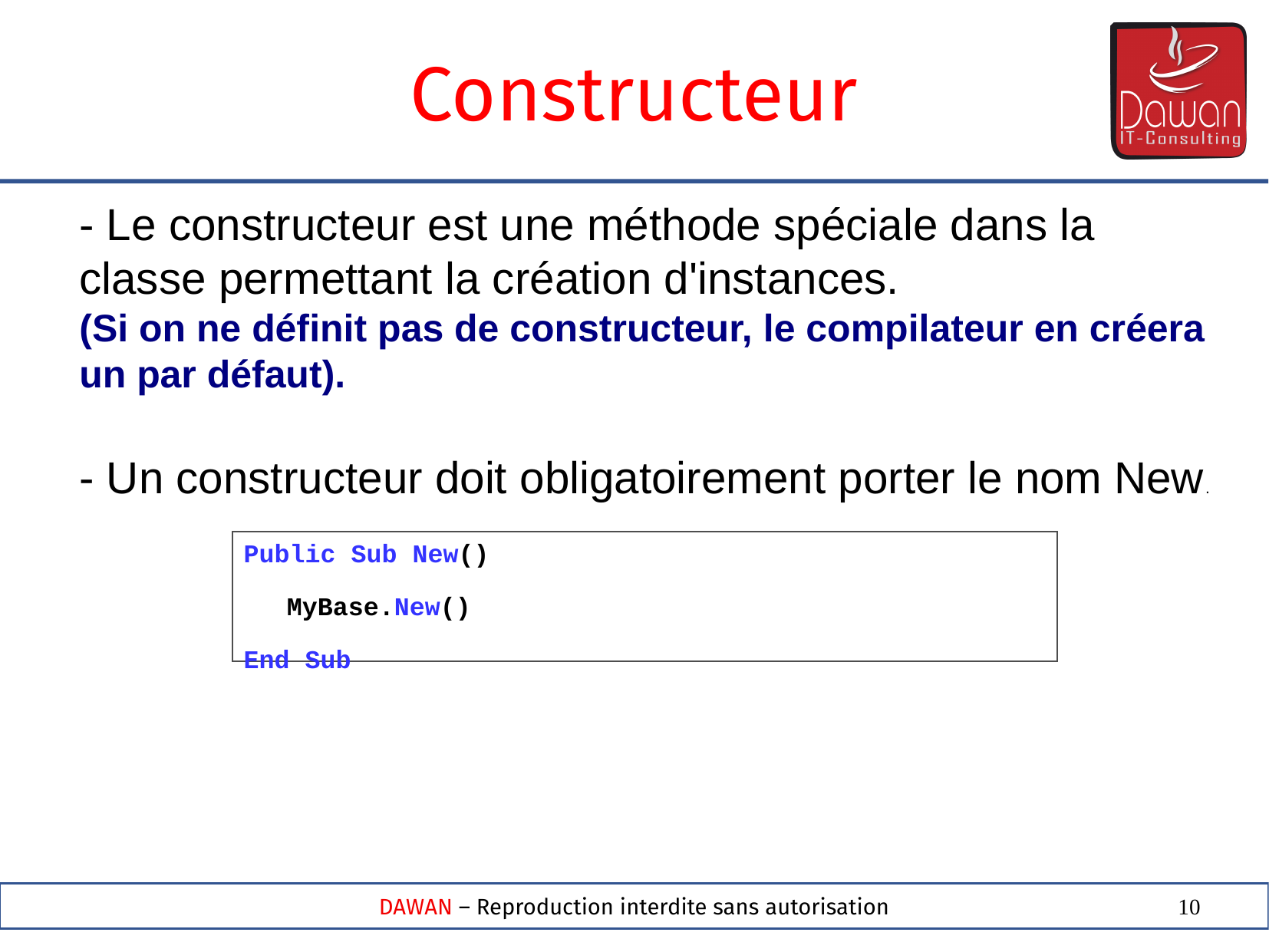

Constructeur
- Le constructeur est une méthode spéciale dans la classe permettant la création d'instances.
(Si on ne définit pas de constructeur, le compilateur en créera un par défaut).

- Un constructeur doit obligatoirement porter le nom New.
Public Sub New()
	MyBase.New()
End Sub
10